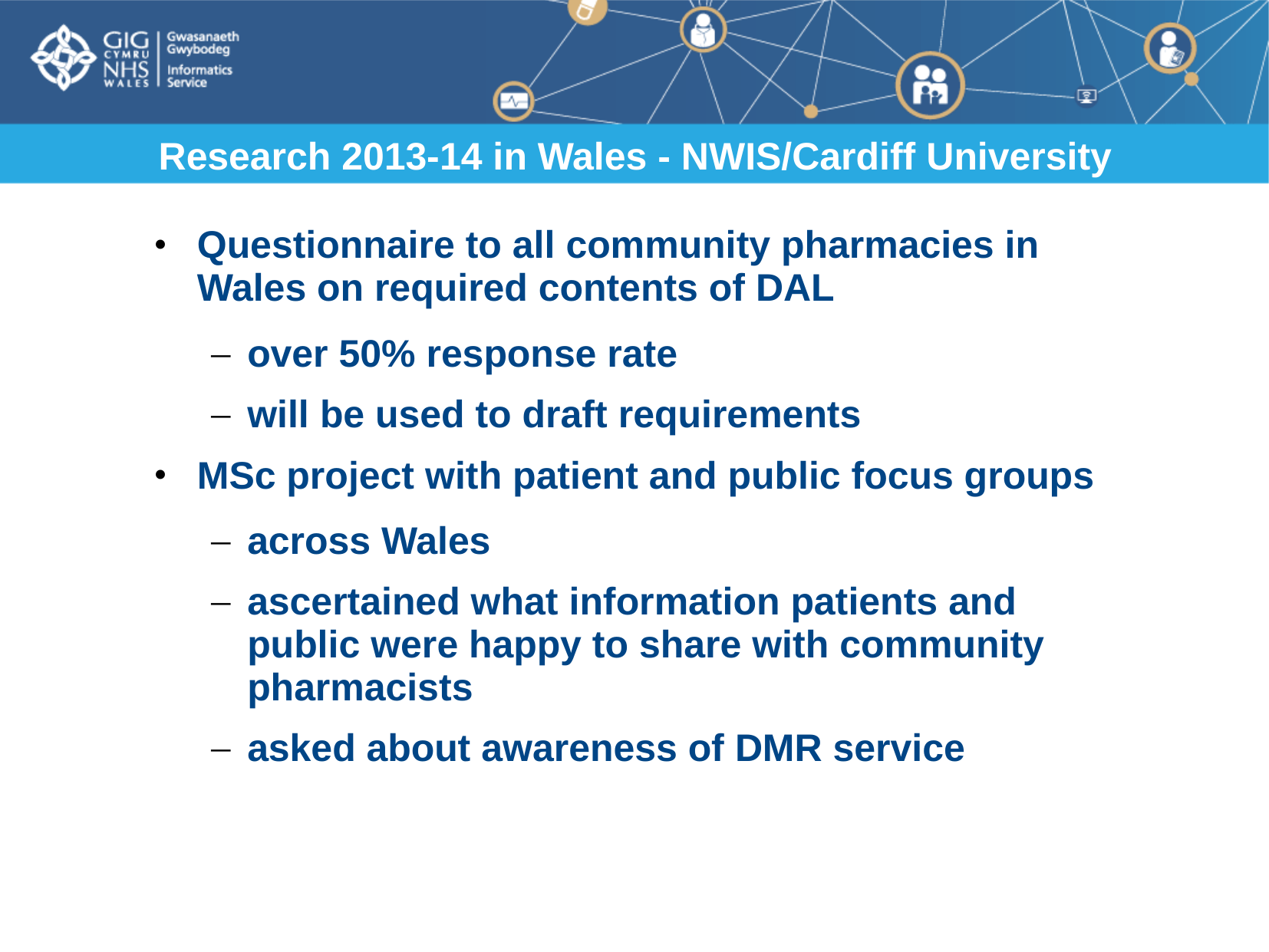

# Research 2013-14 in Wales - NWIS/Cardiff University
Questionnaire to all community pharmacies in Wales on required contents of DAL
over 50% response rate
will be used to draft requirements
MSc project with patient and public focus groups
across Wales
ascertained what information patients and public were happy to share with community pharmacists
asked about awareness of DMR service